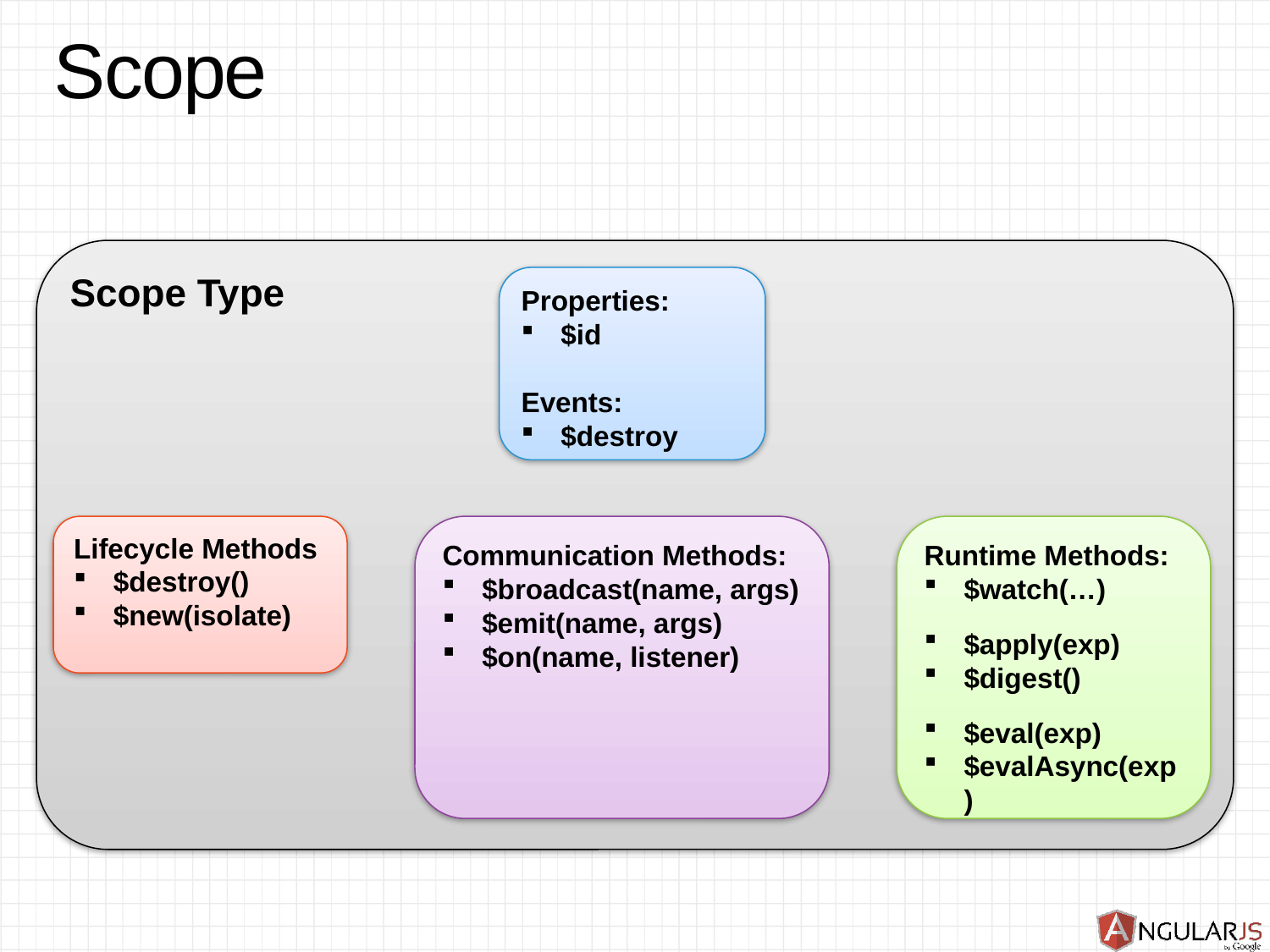

# Scope
Scope Type
Properties:
$id

Events:
$destroy

Lifecycle Methods
$destroy()
$new(isolate)
Communication Methods:
$broadcast(name, args)
$emit(name, args)
$on(name, listener)
Runtime Methods:
$watch(…)

$apply(exp)
$digest()

$eval(exp)
$evalAsync(exp)